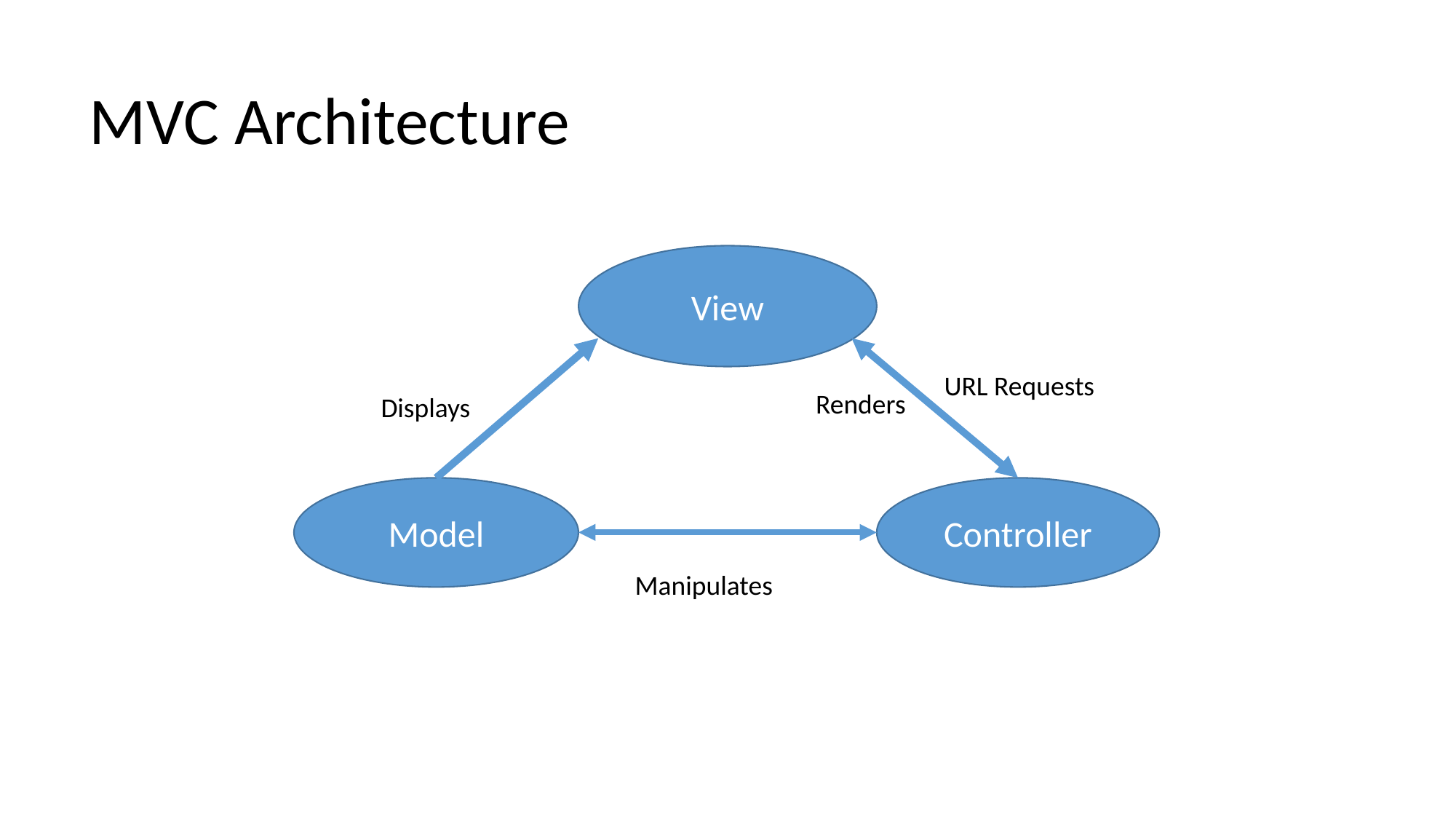

# MVC Architecture
View
URL Requests
Renders
Displays
Model
Controller
Manipulates